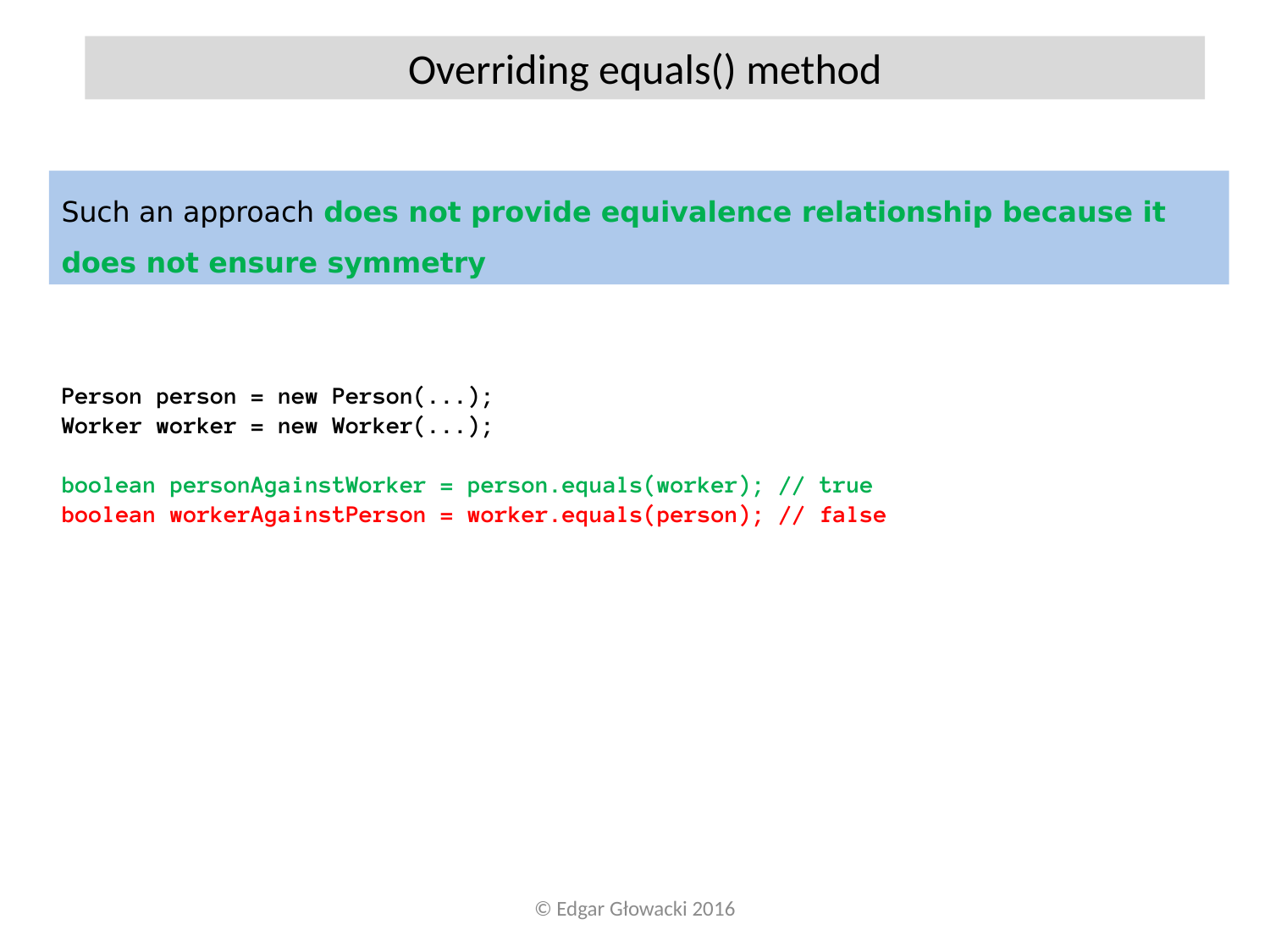

Overriding equals() method
Such an approach does not provide equivalence relationship because it does not ensure symmetry
Person person = new Person(...);
Worker worker = new Worker(...);

boolean personAgainstWorker = person.equals(worker); // true
boolean workerAgainstPerson = worker.equals(person); // false
© Edgar Głowacki 2016